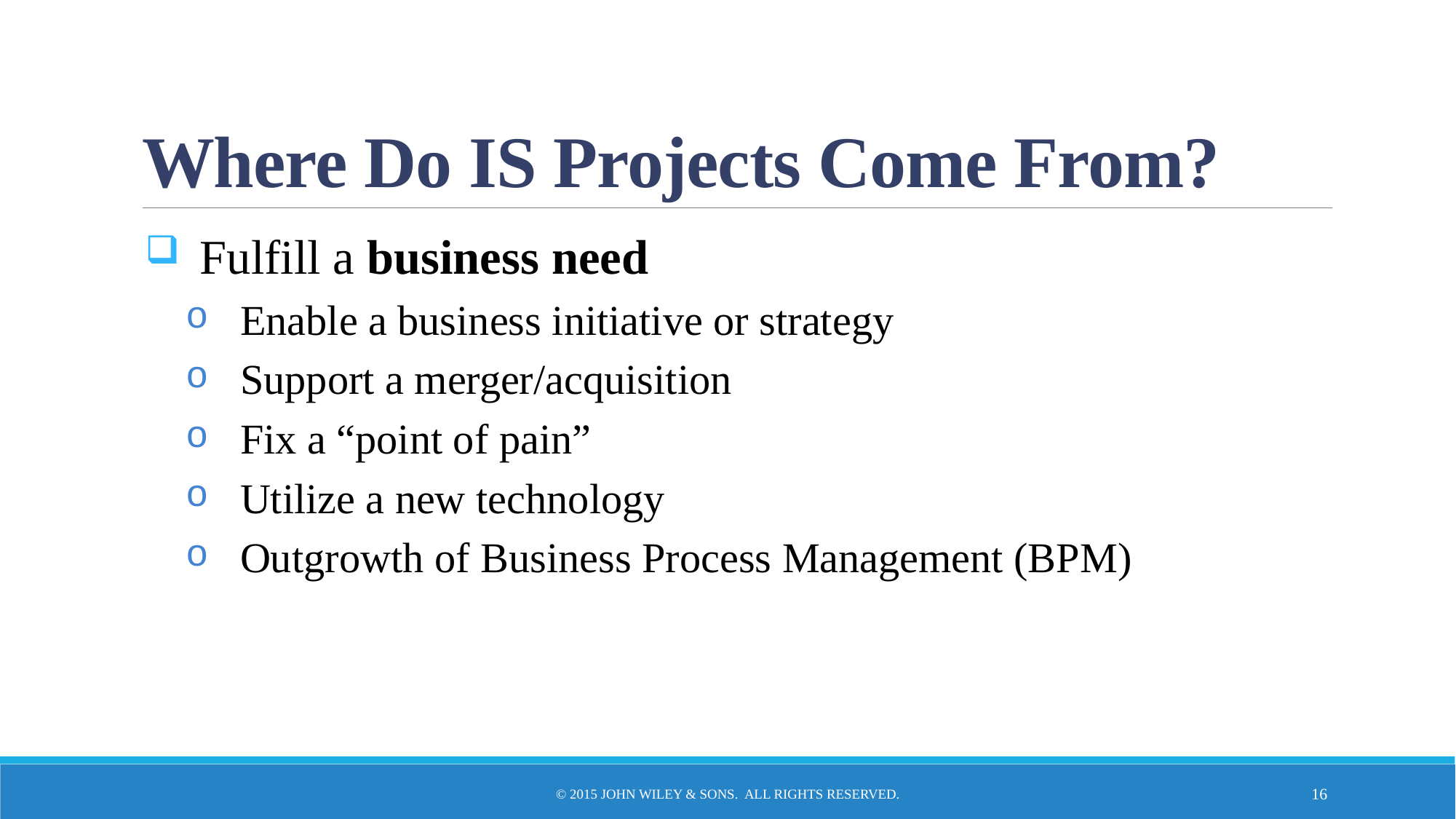

# Where Do IS Projects Come From?
Fulfill a business need
Enable a business initiative or strategy
Support a merger/acquisition
Fix a “point of pain”
Utilize a new technology
Outgrowth of Business Process Management (BPM)

© 2015 John Wiley & Sons.  All Rights Reserved.
16